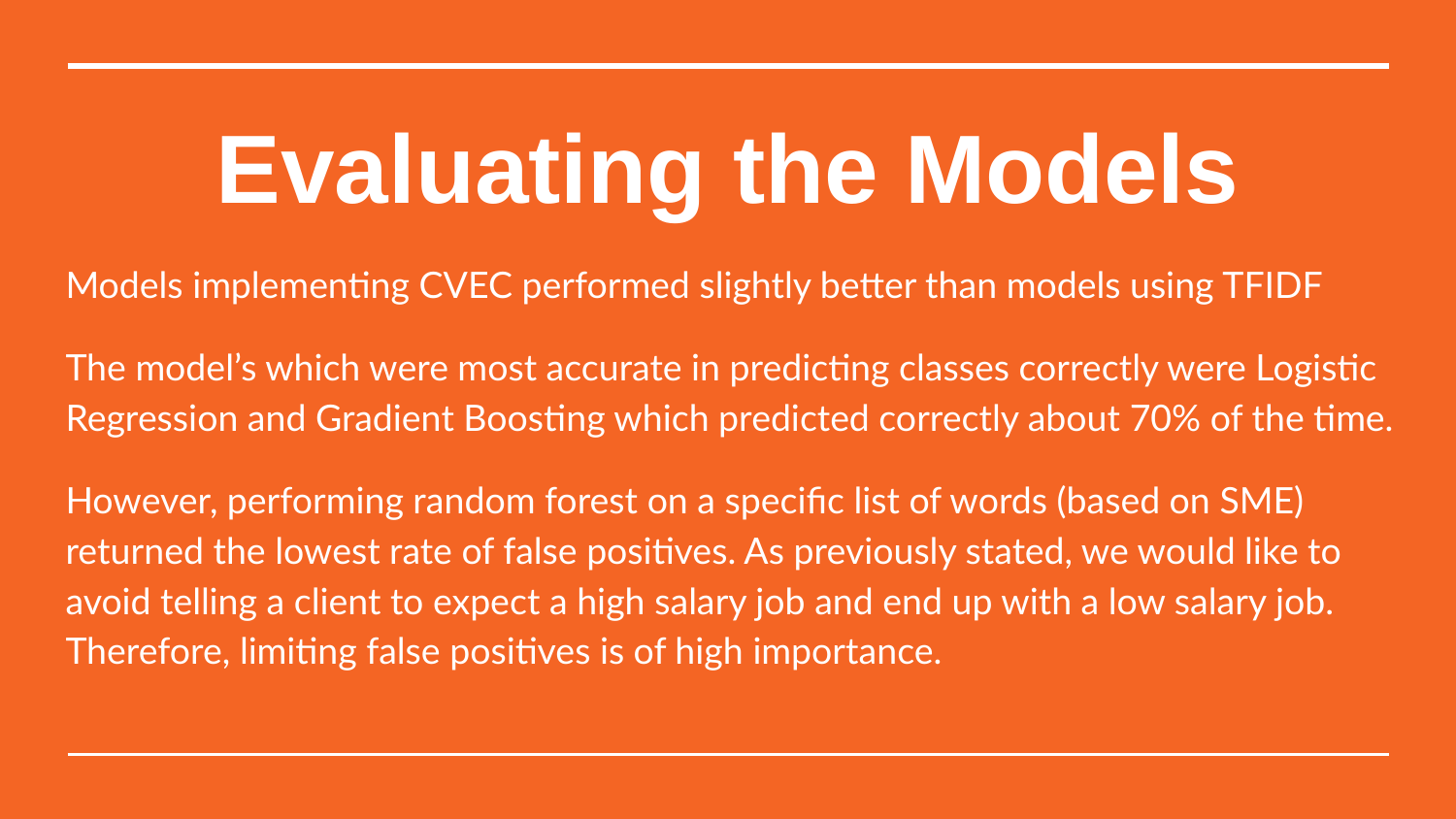

# Evaluating the Models
Models implementing CVEC performed slightly better than models using TFIDF
The model’s which were most accurate in predicting classes correctly were Logistic Regression and Gradient Boosting which predicted correctly about 70% of the time.
However, performing random forest on a specific list of words (based on SME) returned the lowest rate of false positives. As previously stated, we would like to avoid telling a client to expect a high salary job and end up with a low salary job. Therefore, limiting false positives is of high importance.